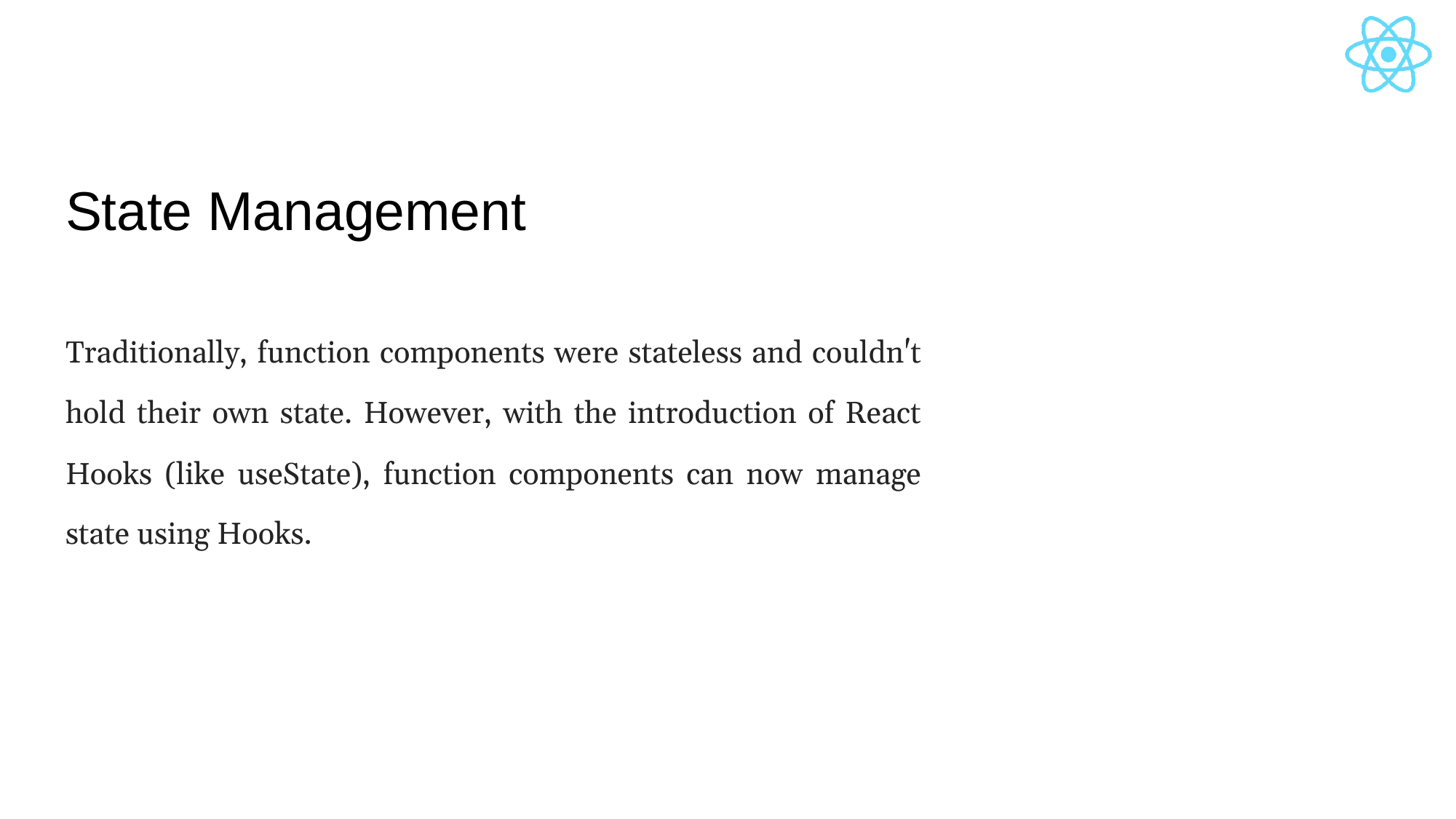

# State Management

Traditionally, function components were stateless and couldn't hold their own state. However, with the introduction of React Hooks (like useState), function components can now manage state using Hooks.